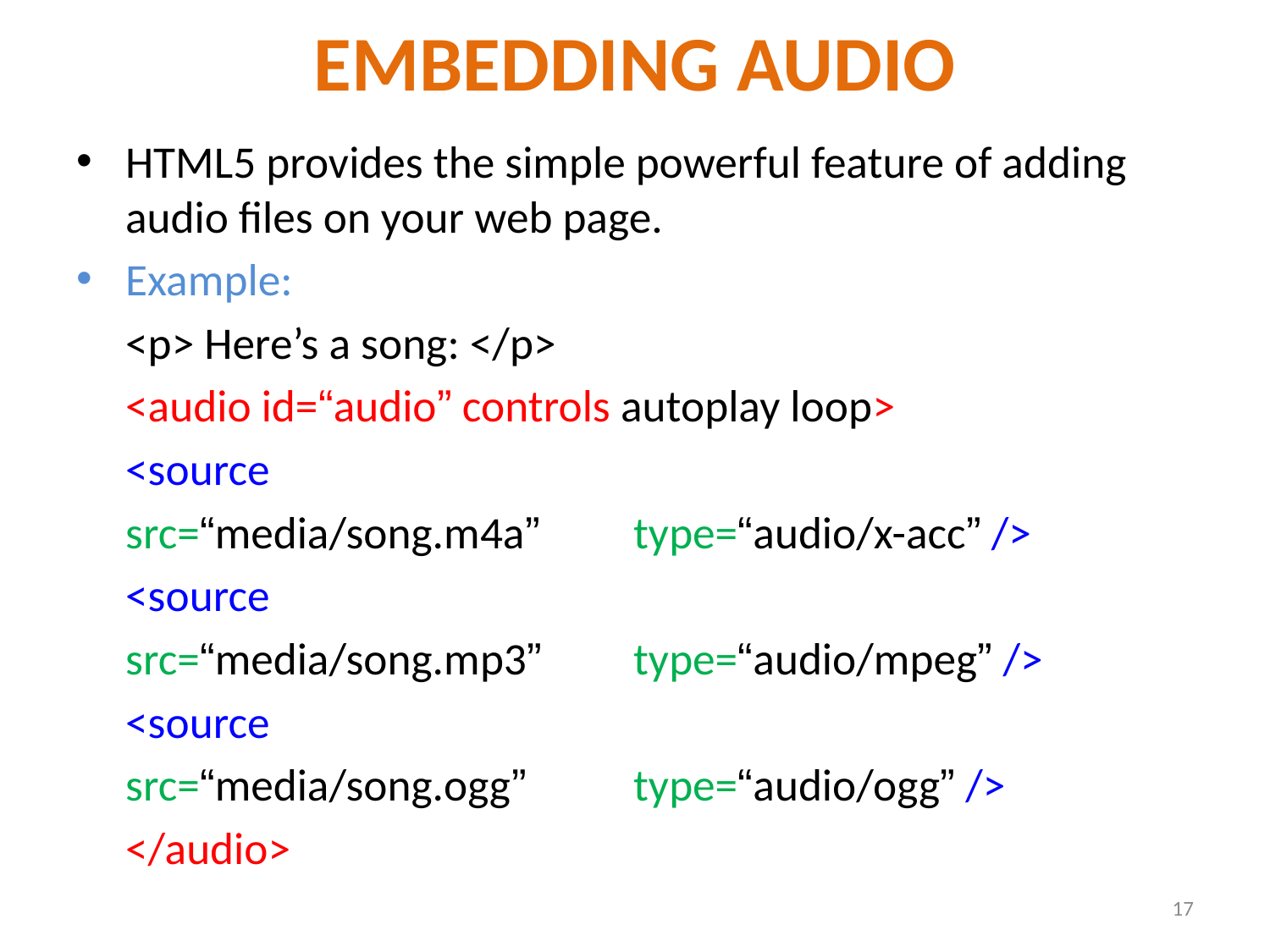

# EMBEDDING AUDIO
HTML5 provides the simple powerful feature of adding audio files on your web page.
Example:
	<p> Here’s a song: </p>
	<audio id=“audio” controls autoplay loop>
		<source
			src=“media/song.m4a” 					type=“audio/x-acc” />
		<source
			src=“media/song.mp3” 					type=“audio/mpeg” />
		<source
			src=“media/song.ogg” 					type=“audio/ogg” />
	</audio>

17